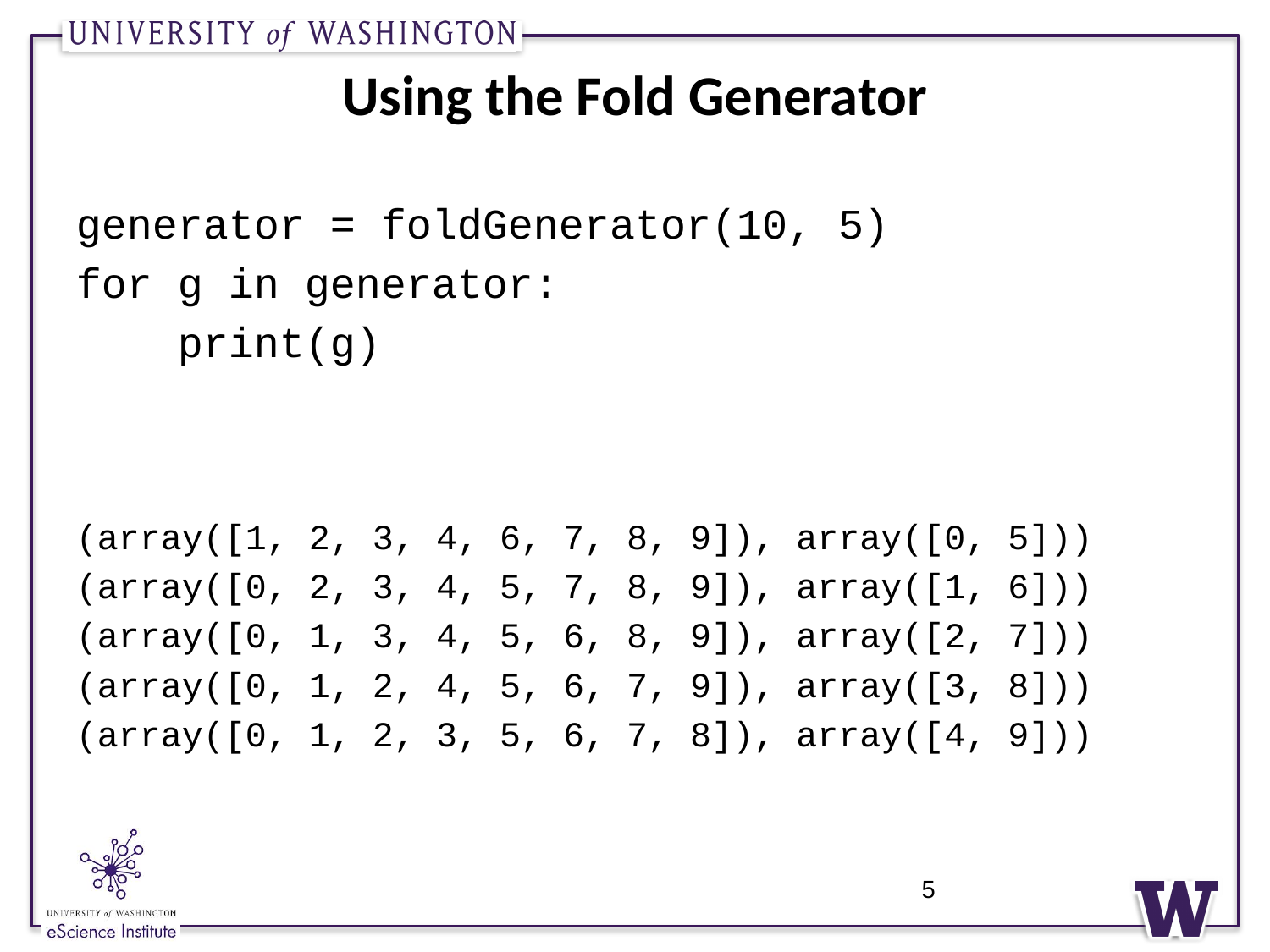

# Using the Fold Generator
generator = foldGenerator(10, 5)
for g in generator:
    print(g)
(array([1, 2, 3, 4, 6, 7, 8, 9]), array([0, 5]))
(array([0, 2, 3, 4, 5, 7, 8, 9]), array([1, 6]))
(array([0, 1, 3, 4, 5, 6, 8, 9]), array([2, 7]))
(array([0, 1, 2, 4, 5, 6, 7, 9]), array([3, 8]))
(array([0, 1, 2, 3, 5, 6, 7, 8]), array([4, 9]))
5